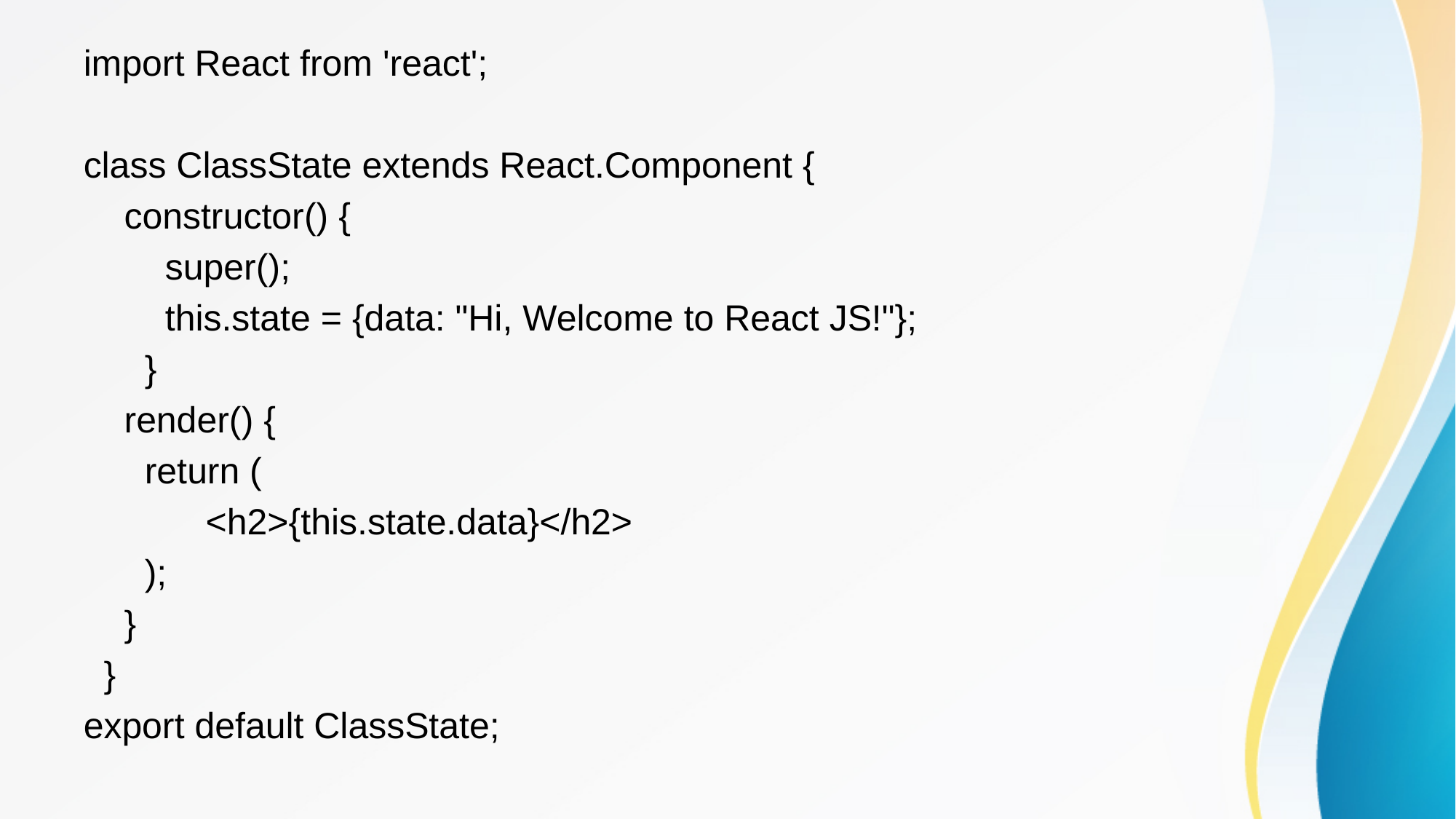

import React from 'react';

class ClassState extends React.Component {
    constructor() {
        super();
        this.state = {data: "Hi, Welcome to React JS!"};
      }
    render() {
      return (
            <h2>{this.state.data}</h2>
      );
    }
  }
export default ClassState;